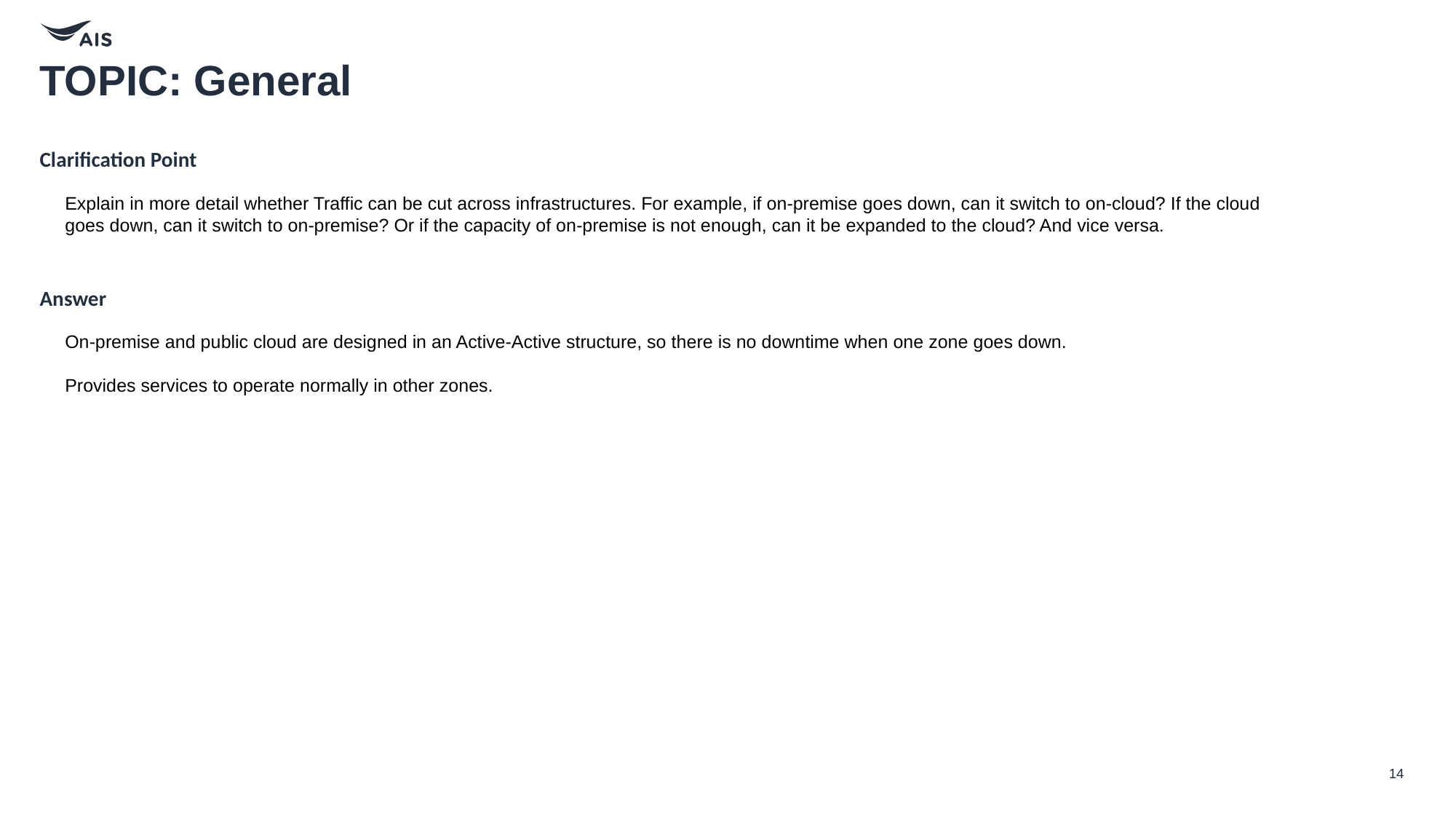

# TOPIC: General
Clarification Point
Explain in more detail whether Traffic can be cut across infrastructures. For example, if on-premise goes down, can it switch to on-cloud? If the cloud goes down, can it switch to on-premise? Or if the capacity of on-premise is not enough, can it be expanded to the cloud? And vice versa.
Answer
On-premise and public cloud are designed in an Active-Active structure, so there is no downtime when one zone goes down.
Provides services to operate normally in other zones.
14